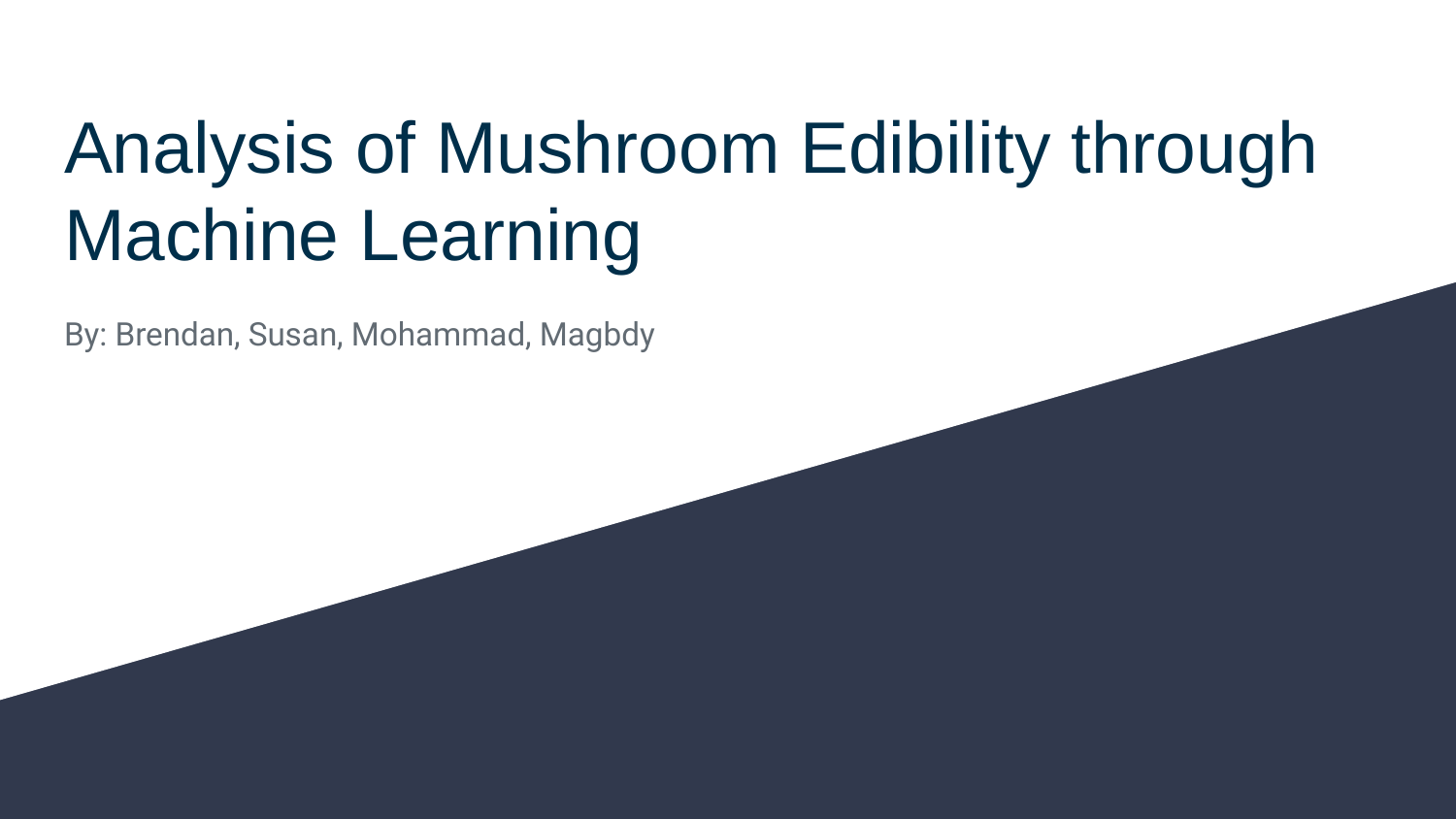

# Analysis of Mushroom Edibility through Machine Learning
By: Brendan, Susan, Mohammad, Magbdy